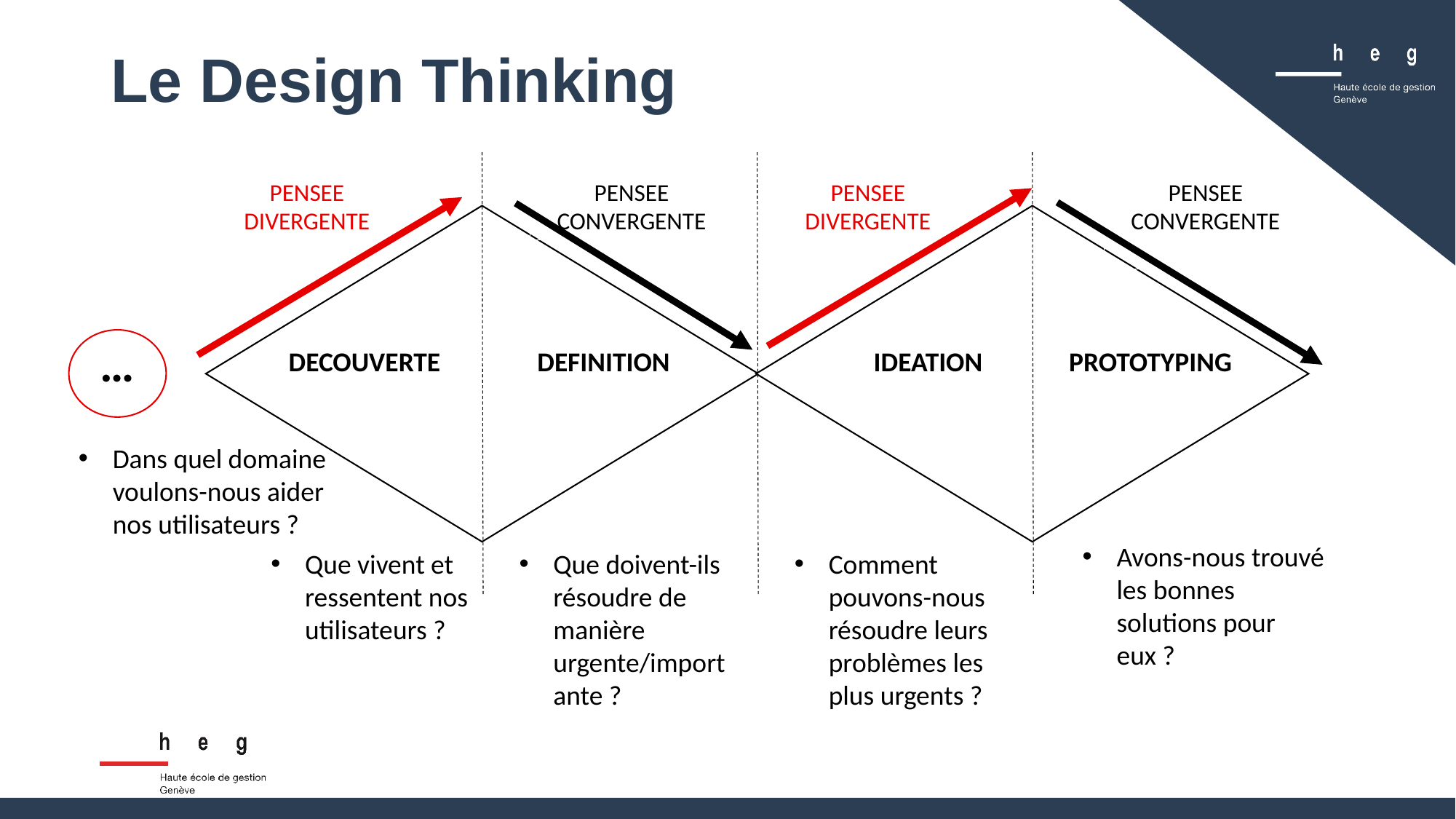

# Le Design Thinking

PENSEE DIVERGENTE
PENSEE CONVERGENTE
PENSEE DIVERGENTE

PENSEE CONVERGENTE

D
…

DECOUVERTE
DEFINITION
IDEATION
PROTOTYPING
Dans quel domaine voulons-nous aider nos utilisateurs ?
Avons-nous trouvé les bonnes solutions pour eux ?
Que vivent et ressentent nos utilisateurs ?
Que doivent-ils résoudre de manière urgente/importante ?
Comment pouvons-nous résoudre leurs problèmes les plus urgents ?